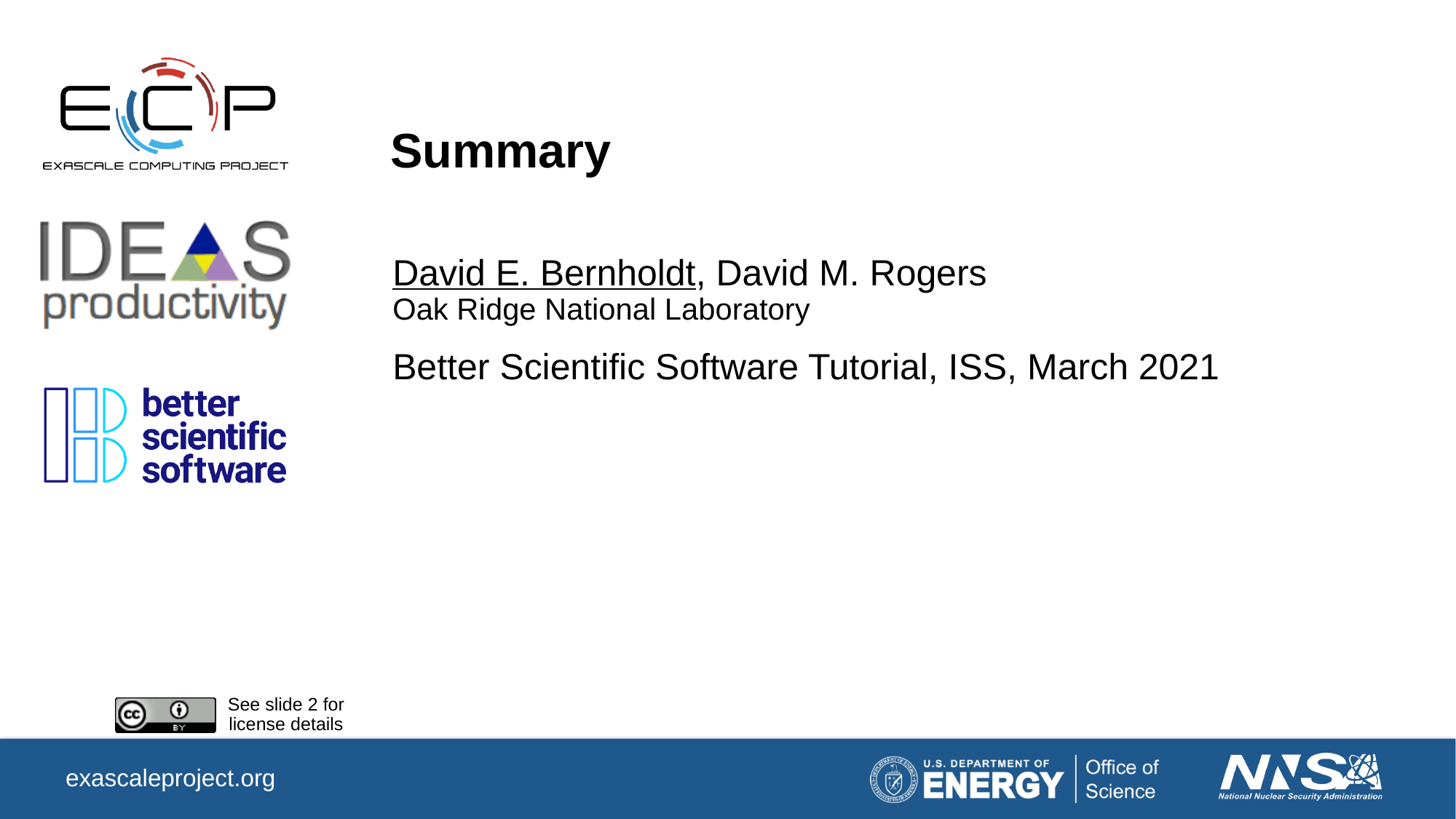

# Summary
David E. Bernholdt, David M. Rogers
Oak Ridge National Laboratory
Better Scientific Software Tutorial, ISS, March 2021